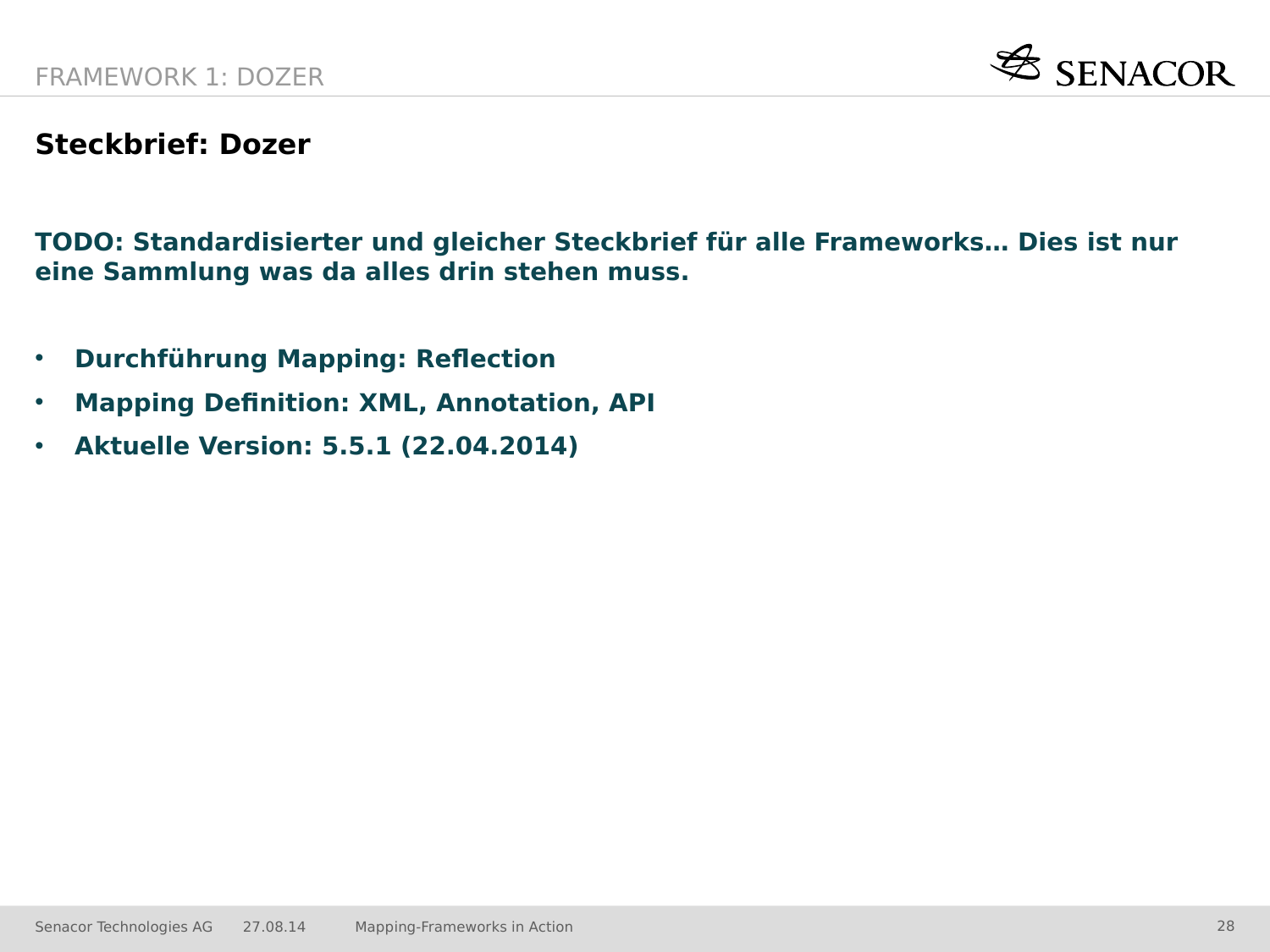

Framework 1: Dozer
# Steckbrief: Dozer
TODO: Standardisierter und gleicher Steckbrief für alle Frameworks… Dies ist nur eine Sammlung was da alles drin stehen muss.

Durchführung Mapping: Reflection
Mapping Definition: XML, Annotation, API
Aktuelle Version: 5.5.1 (22.04.2014)
27.08.14
Mapping-Frameworks in Action
28